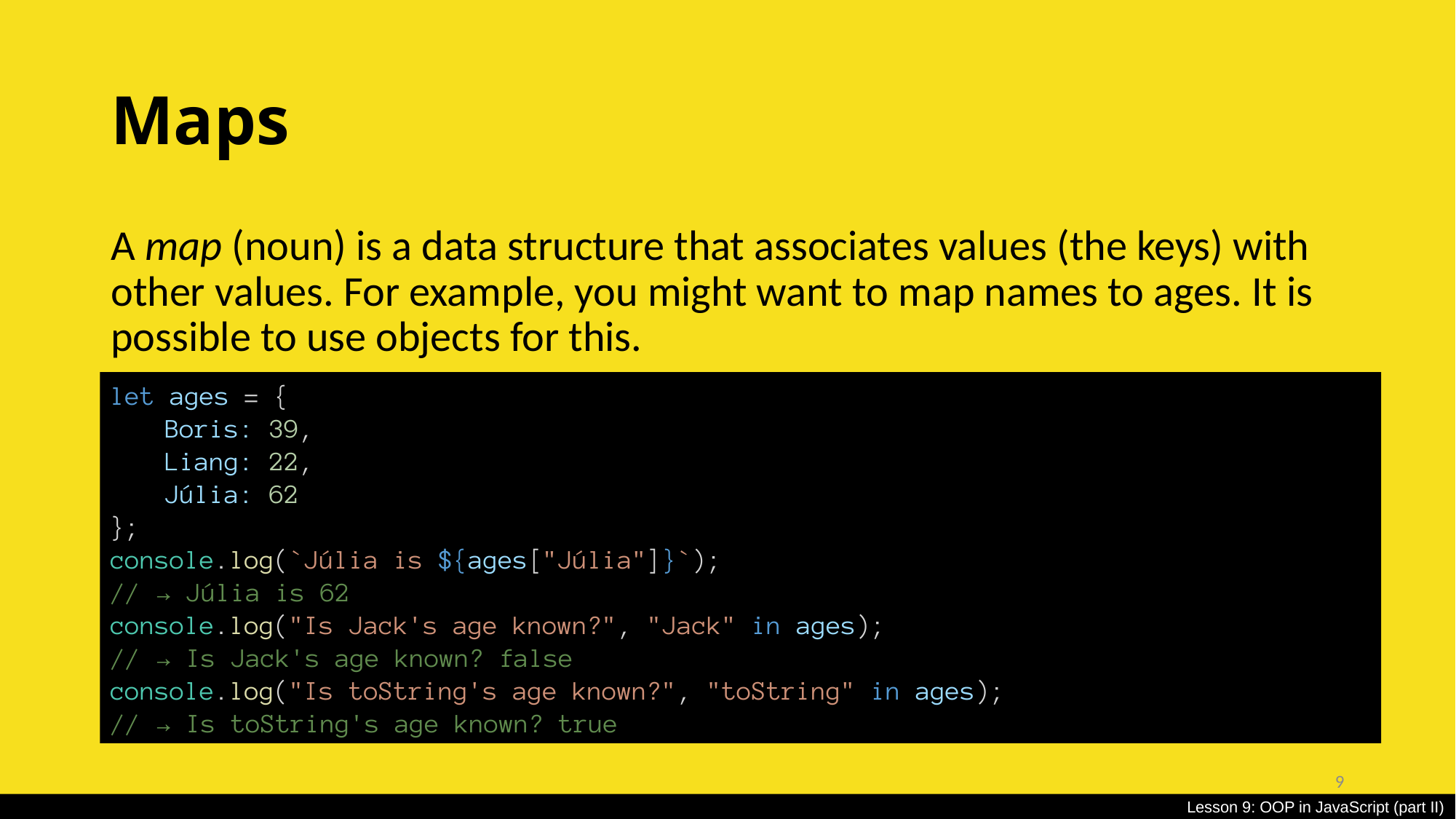

# Maps
A map (noun) is a data structure that associates values (the keys) with other values. For example, you might want to map names to ages. It is possible to use objects for this.
let ages = {
Boris: 39,
Liang: 22,
Júlia: 62
};
console.log(`Júlia is ${ages["Júlia"]}`);
// → Júlia is 62
console.log("Is Jack's age known?", "Jack" in ages);
// → Is Jack's age known? false
console.log("Is toString's age known?", "toString" in ages);
// → Is toString's age known? true
9
Lesson 9: OOP in JavaScript (part II)